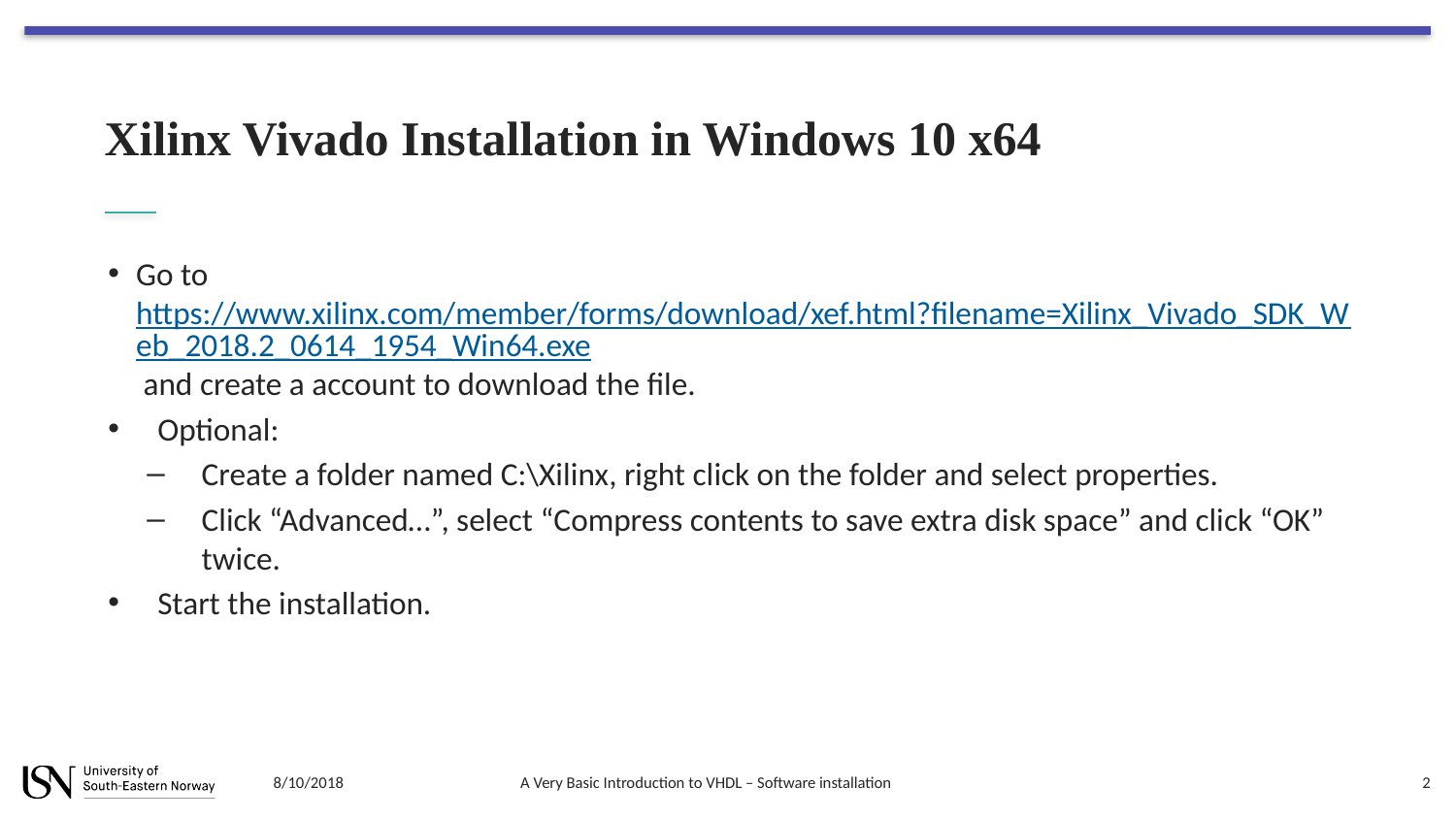

# Xilinx Vivado Installation in Windows 10 x64
Go to https://www.xilinx.com/member/forms/download/xef.html?filename=Xilinx_Vivado_SDK_Web_2018.2_0614_1954_Win64.exe and create a account to download the file.
Optional:
Create a folder named C:\Xilinx, right click on the folder and select properties.
Click “Advanced…”, select “Compress contents to save extra disk space” and click “OK” twice.
Start the installation.

8/10/2018
A Very Basic Introduction to VHDL – Software installation
2